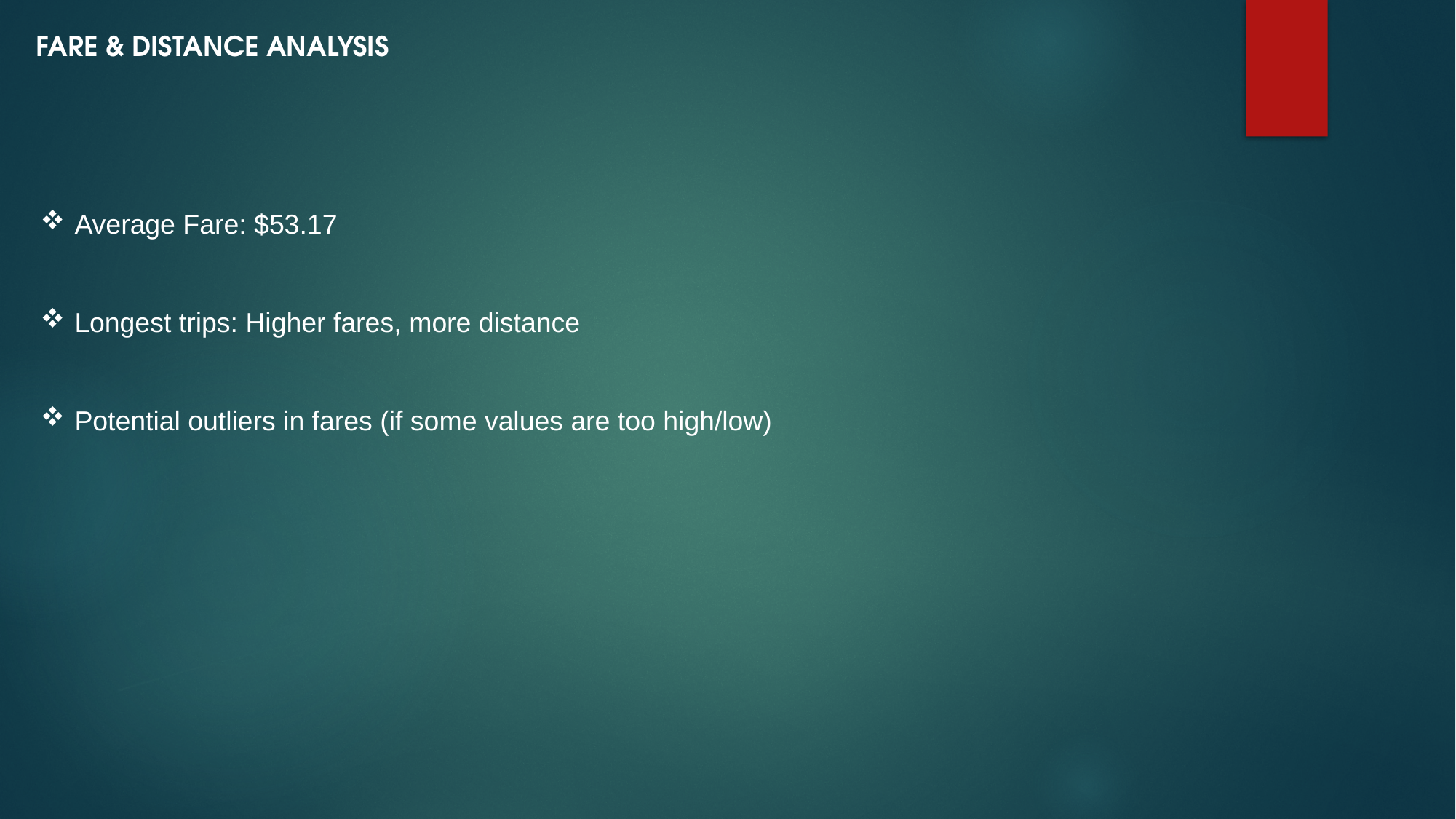

FARE & DISTANCE ANALYSIS
Average Fare: $53.17
Longest trips: Higher fares, more distance
Potential outliers in fares (if some values are too high/low)